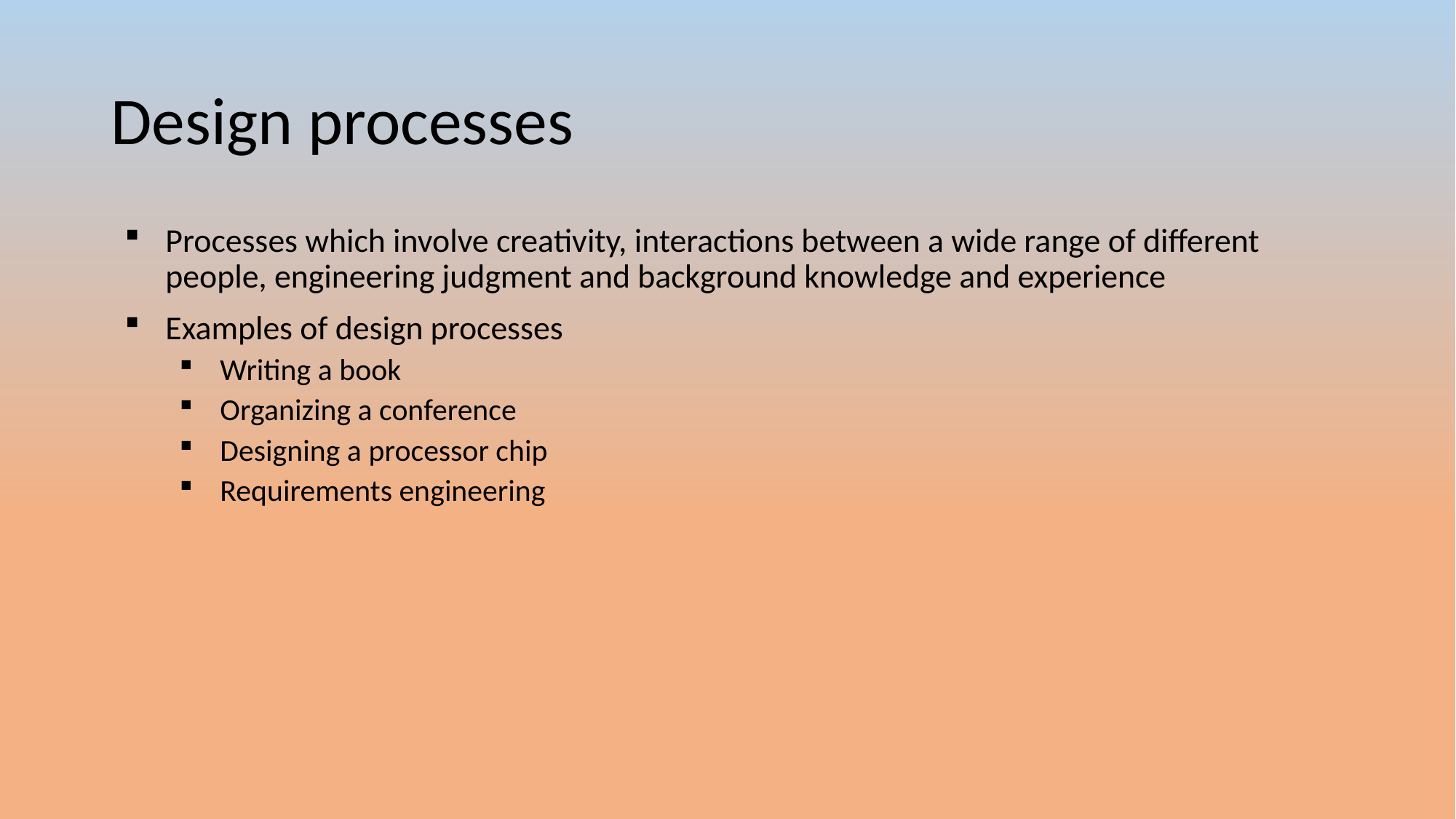

# Design processes
Processes which involve creativity, interactions between a wide range of different people, engineering judgment and background knowledge and experience
Examples of design processes
Writing a book
Organizing a conference
Designing a processor chip
Requirements engineering